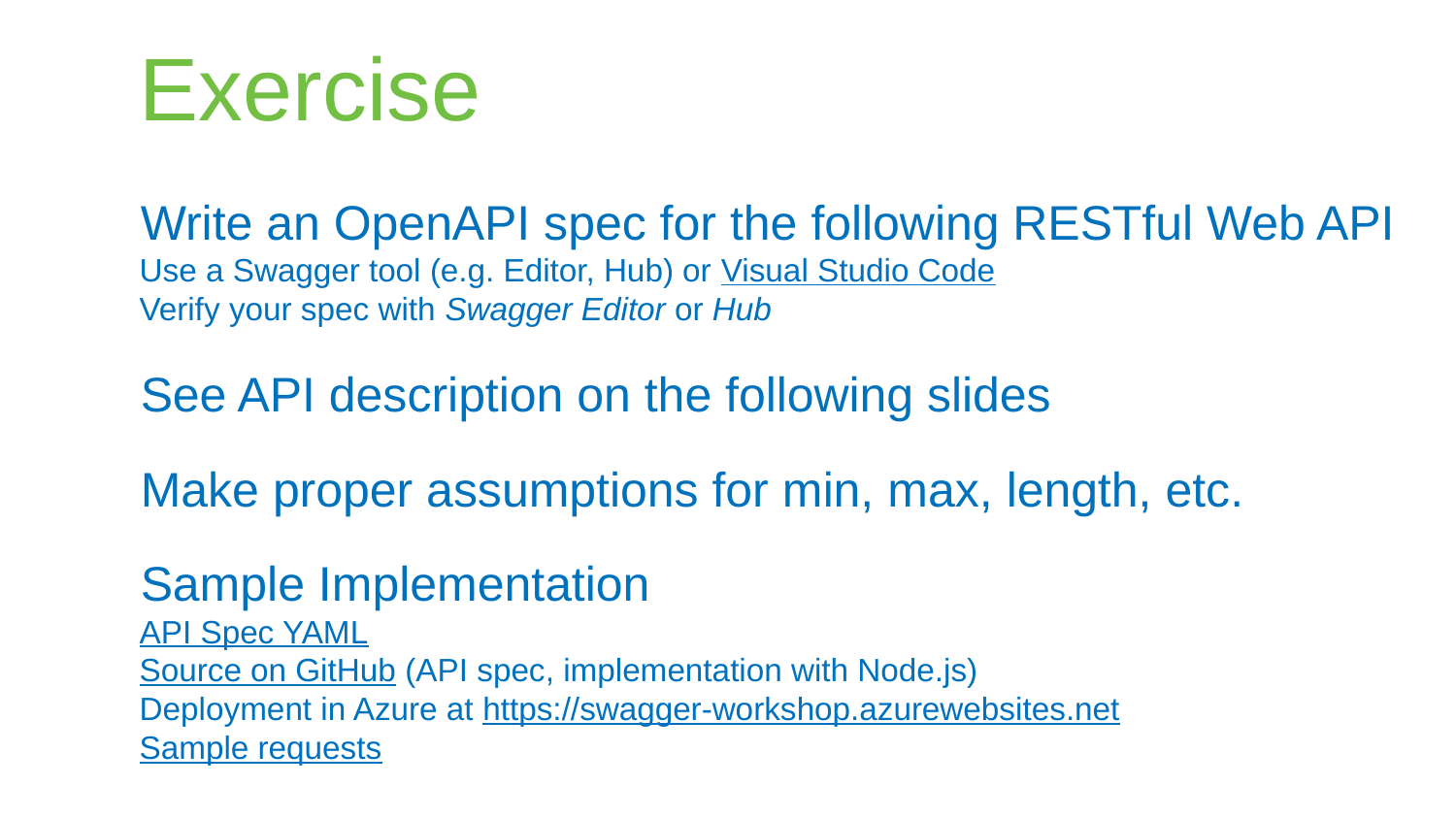

# Exercise
Write an OpenAPI spec for the following RESTful Web API
Use a Swagger tool (e.g. Editor, Hub) or Visual Studio Code
Verify your spec with Swagger Editor or Hub
See API description on the following slides
Make proper assumptions for min, max, length, etc.
Sample Implementation
API Spec YAML
Source on GitHub (API spec, implementation with Node.js)
Deployment in Azure at https://swagger-workshop.azurewebsites.net
Sample requests